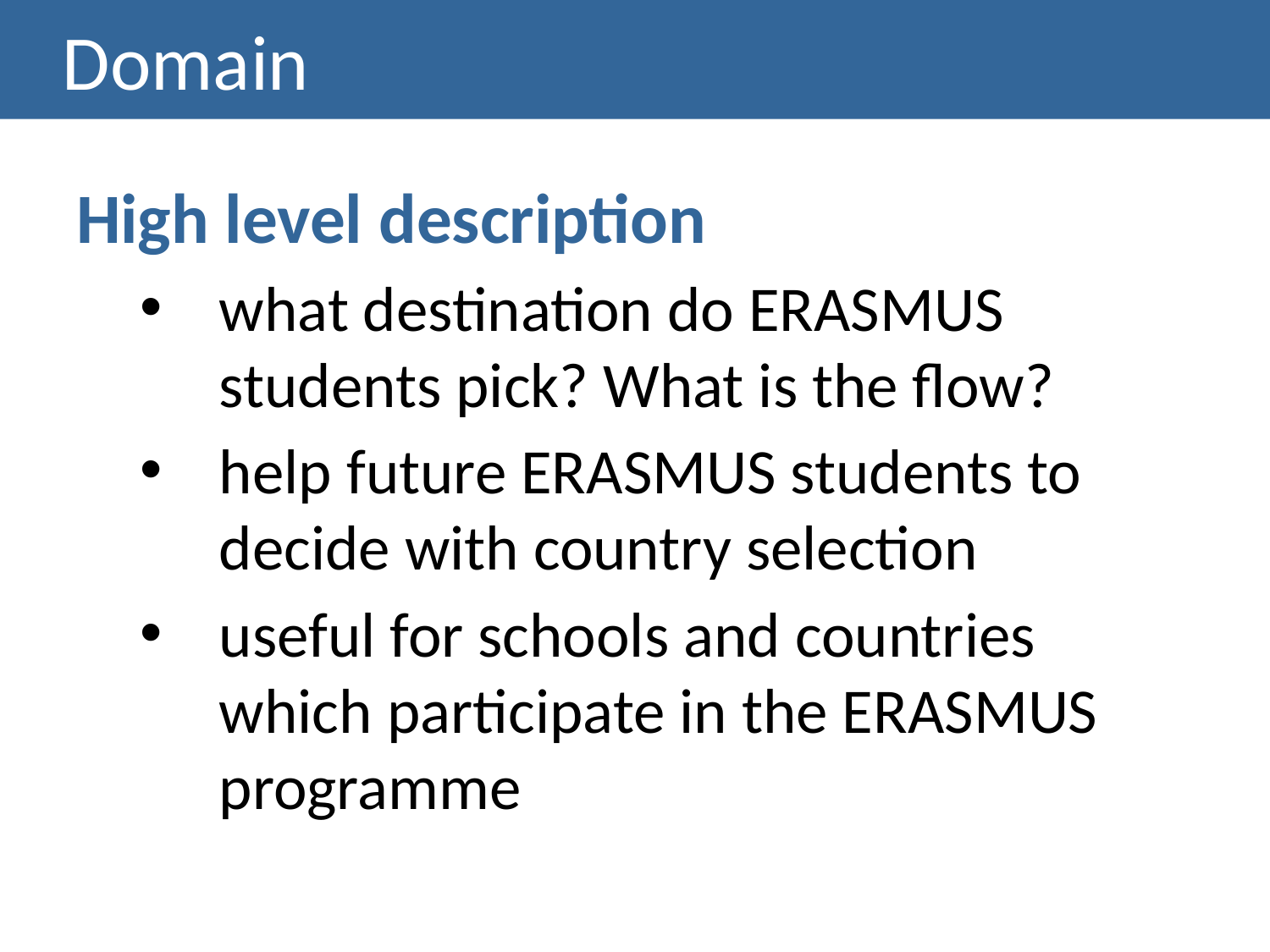

# Domain
High level description
what destination do ERASMUS students pick? What is the flow?
help future ERASMUS students to decide with country selection
useful for schools and countries which participate in the ERASMUS programme